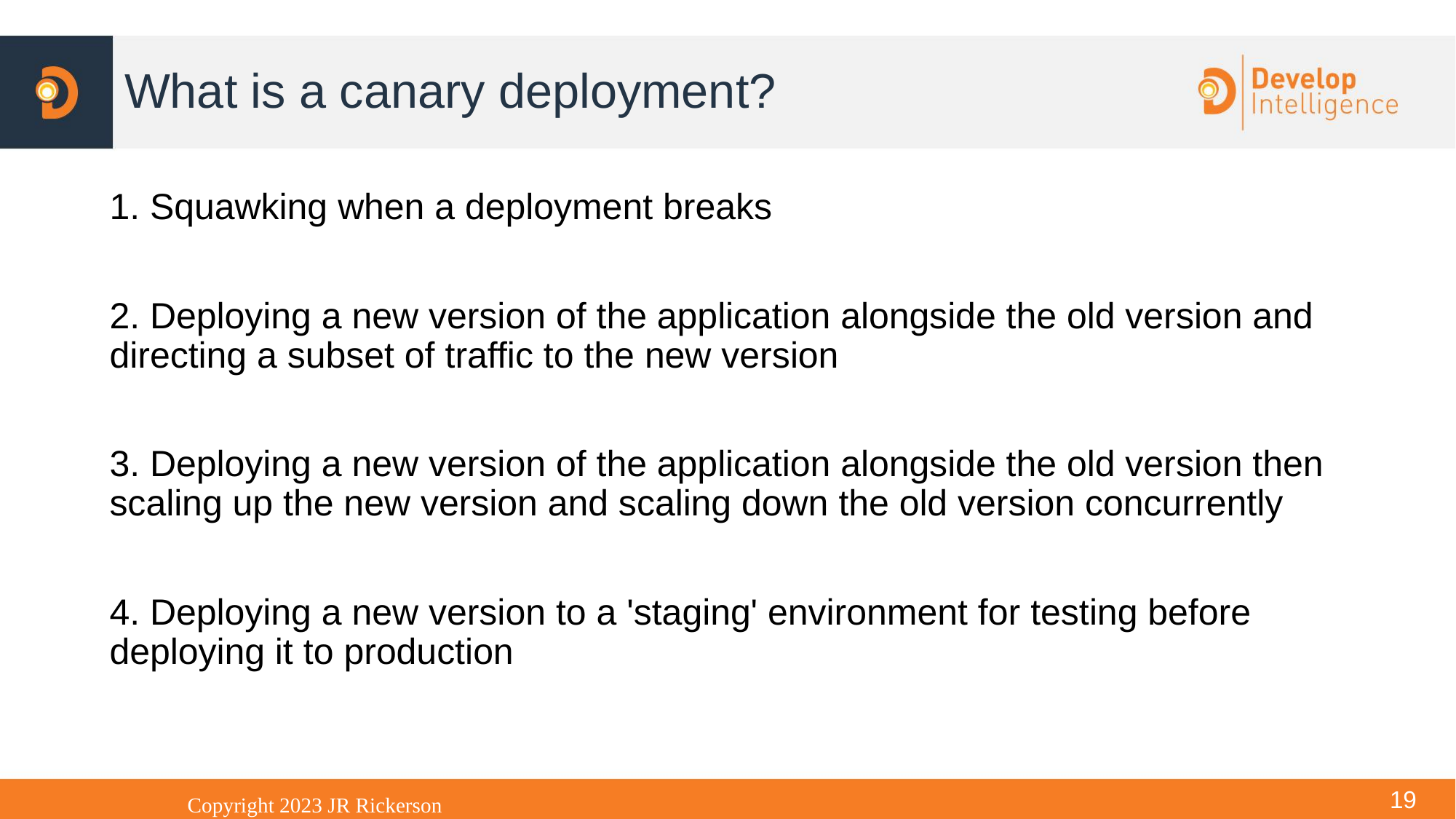

# What is a canary deployment?
1. Squawking when a deployment breaks

2. Deploying a new version of the application alongside the old version and directing a subset of traffic to the new version

3. Deploying a new version of the application alongside the old version then scaling up the new version and scaling down the old version concurrently

4. Deploying a new version to a 'staging' environment for testing before deploying it to production
19
Copyright 2023 JR Rickerson